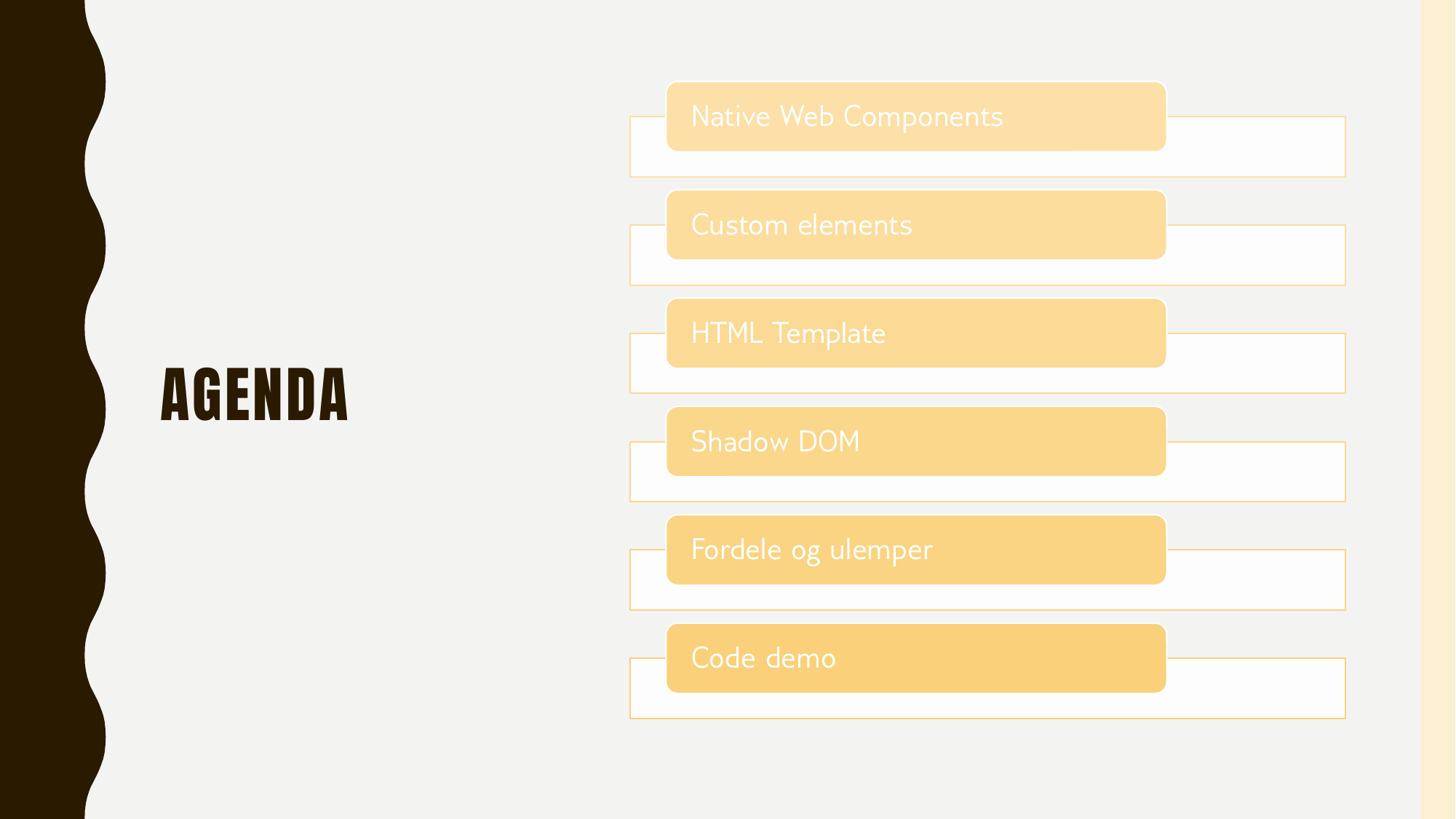

Native Web Components
Custom elements
HTML Template
Shadow DOM
Fordele og ulemper
Code demo
# agenda